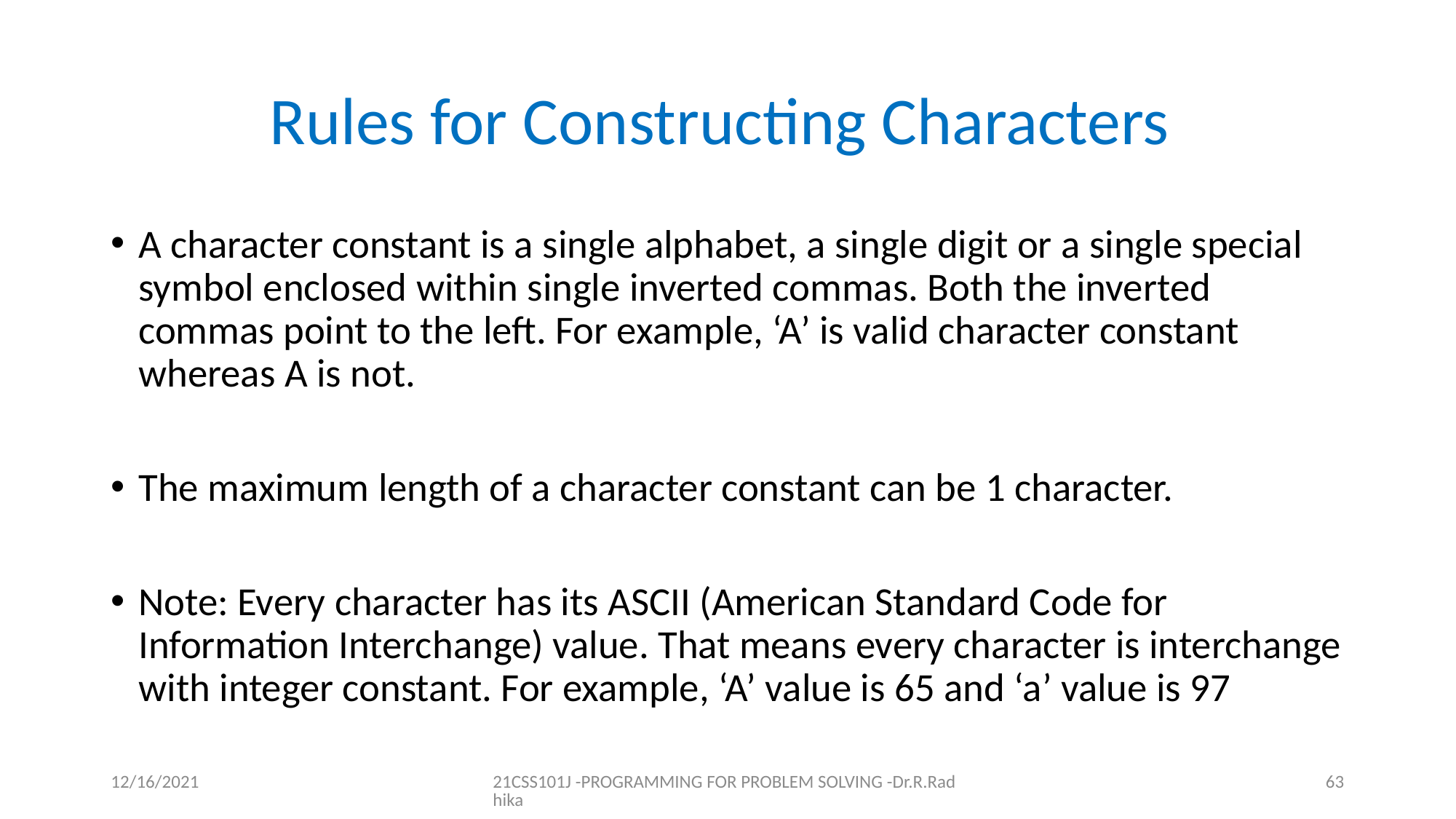

# Rules for Constructing Characters
A character constant is a single alphabet, a single digit or a single special symbol enclosed within single inverted commas. Both the inverted commas point to the left. For example, ‘A’ is valid character constant whereas A is not.

The maximum length of a character constant can be 1 character.

Note: Every character has its ASCII (American Standard Code for Information Interchange) value. That means every character is interchange with integer constant. For example, ‘A’ value is 65 and ‘a’ value is 97
12/16/2021
21CSS101J -PROGRAMMING FOR PROBLEM SOLVING -Dr.R.Radhika
63